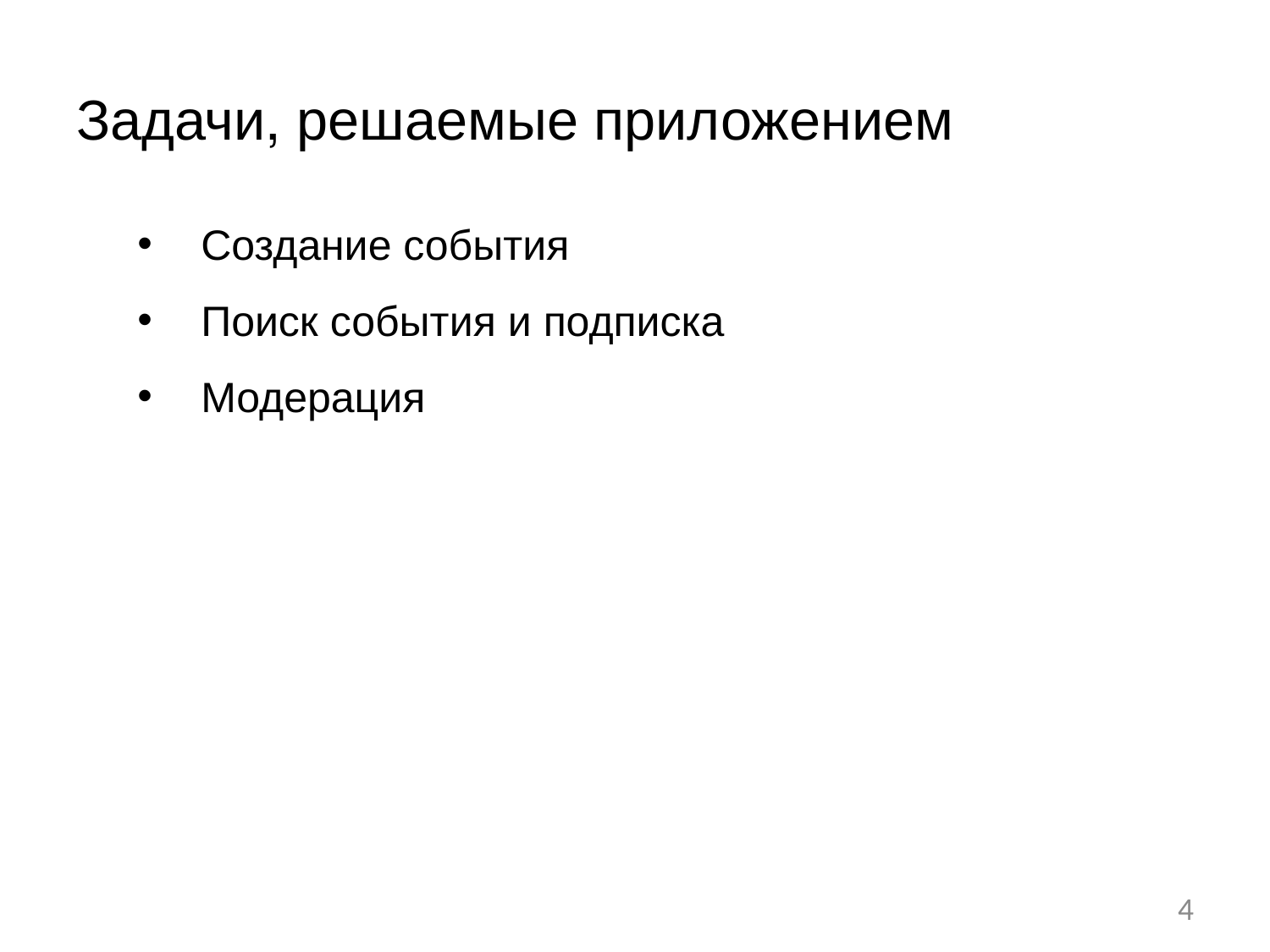

# Задачи, решаемые приложением
Создание события
Поиск события и подписка
Модерация
4